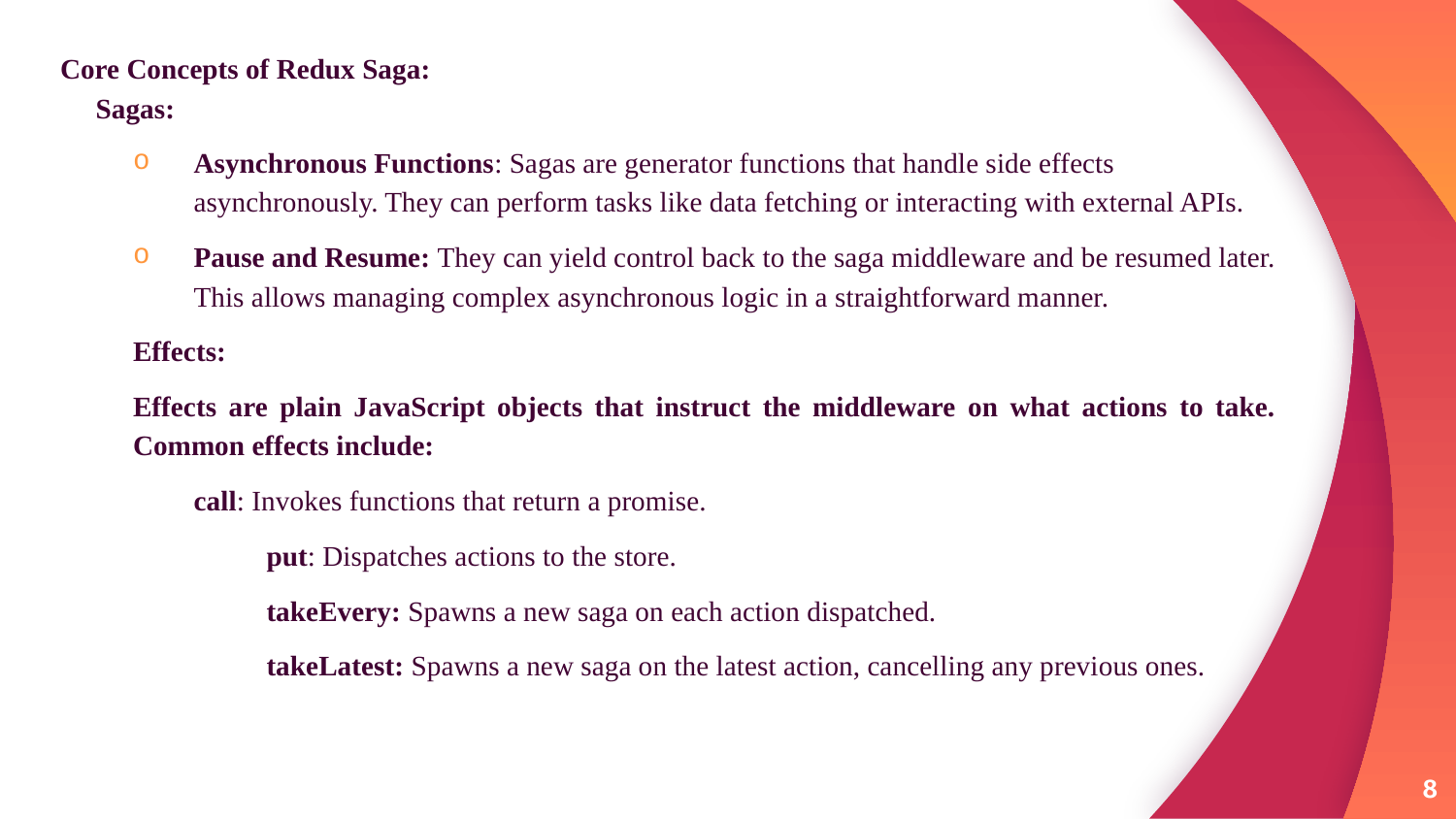

Core Concepts of Redux Saga:
     Sagas:
Asynchronous Functions: Sagas are generator functions that handle side effects asynchronously. They can perform tasks like data fetching or interacting with external APIs.
Pause and Resume: They can yield control back to the saga middleware and be resumed later. This allows managing complex asynchronous logic in a straightforward manner.
Effects:
Effects are plain JavaScript objects that instruct the middleware on what actions to take. Common effects include:
call: Invokes functions that return a promise.
	put: Dispatches actions to the store.
	takeEvery: Spawns a new saga on each action dispatched.
	takeLatest: Spawns a new saga on the latest action, cancelling any previous ones.

8